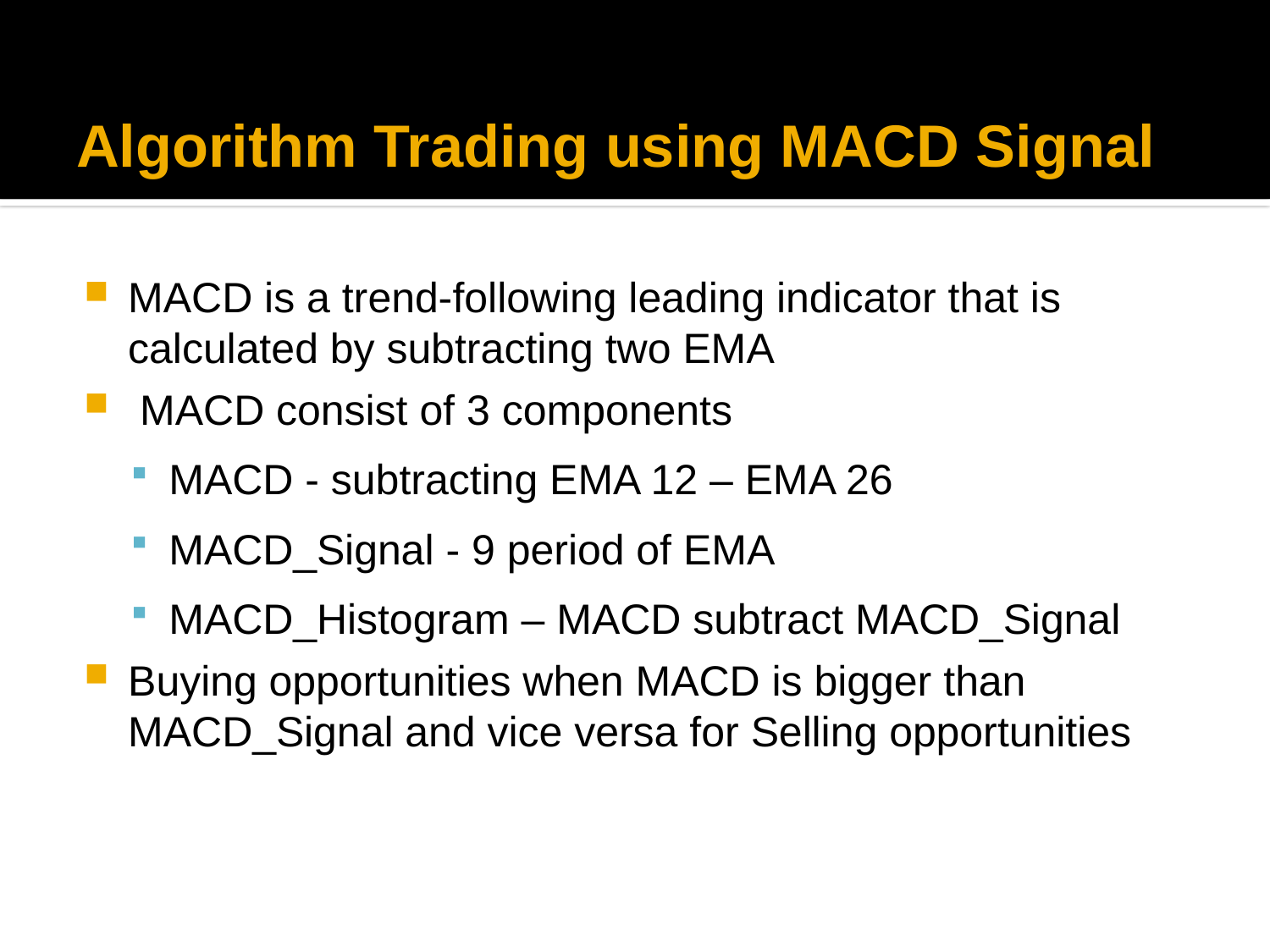

# Algorithm Trading using MACD Signal
MACD is a trend-following leading indicator that is calculated by subtracting two EMA
 MACD consist of 3 components
MACD - subtracting EMA 12 – EMA 26
MACD_Signal - 9 period of EMA
MACD_Histogram – MACD subtract MACD_Signal
Buying opportunities when MACD is bigger than MACD_Signal and vice versa for Selling opportunities